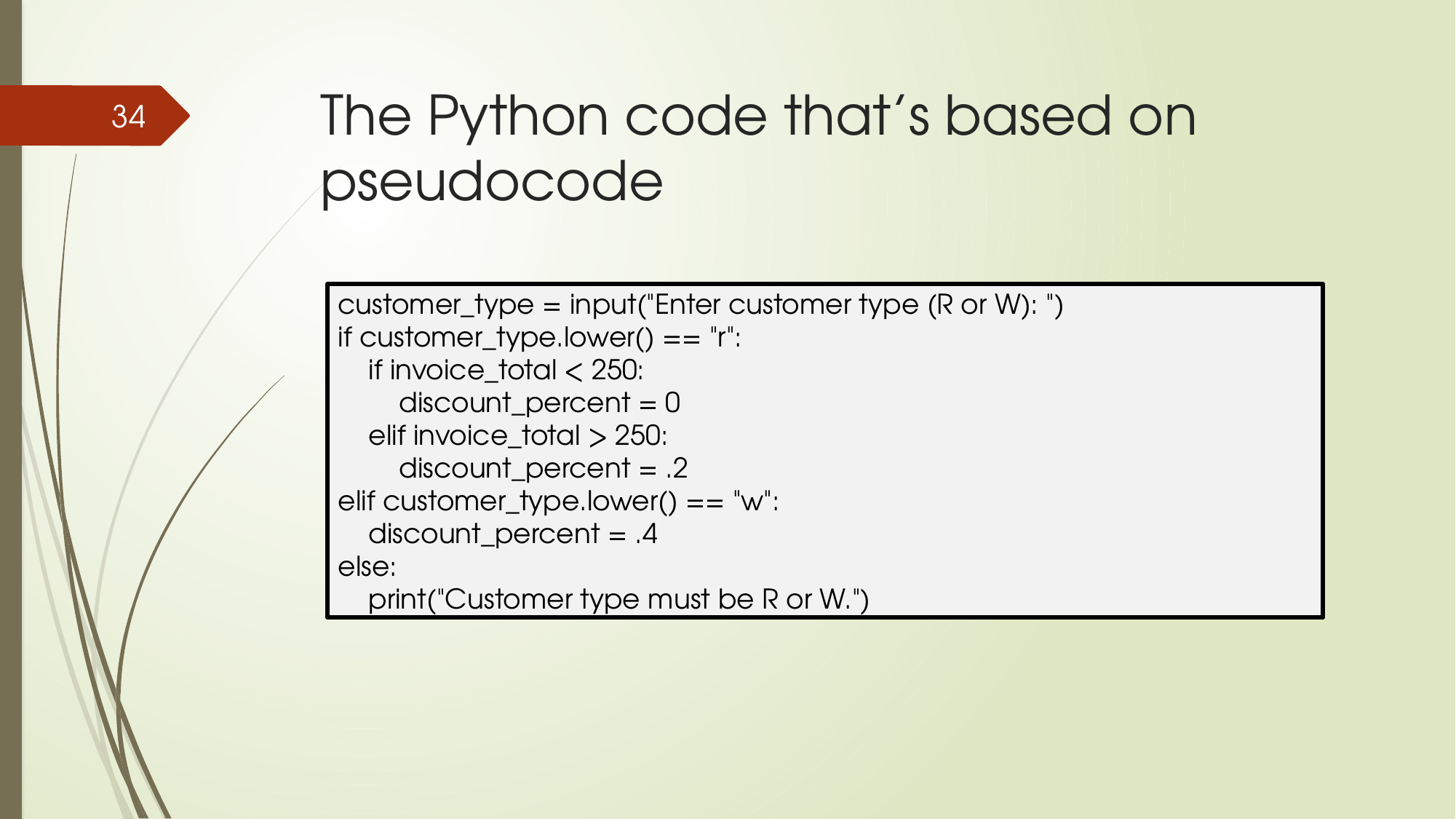

# The Python code that’s based on pseudocode
34

customer_type = input("Enter customer type (R or W): ")
if customer_type.lower() == "r":
    if invoice_total < 250:
        discount_percent = 0
    elif invoice_total > 250:
        discount_percent = .2
elif customer_type.lower() == "w":
    discount_percent = .4
else:
    print("Customer type must be R or W.")